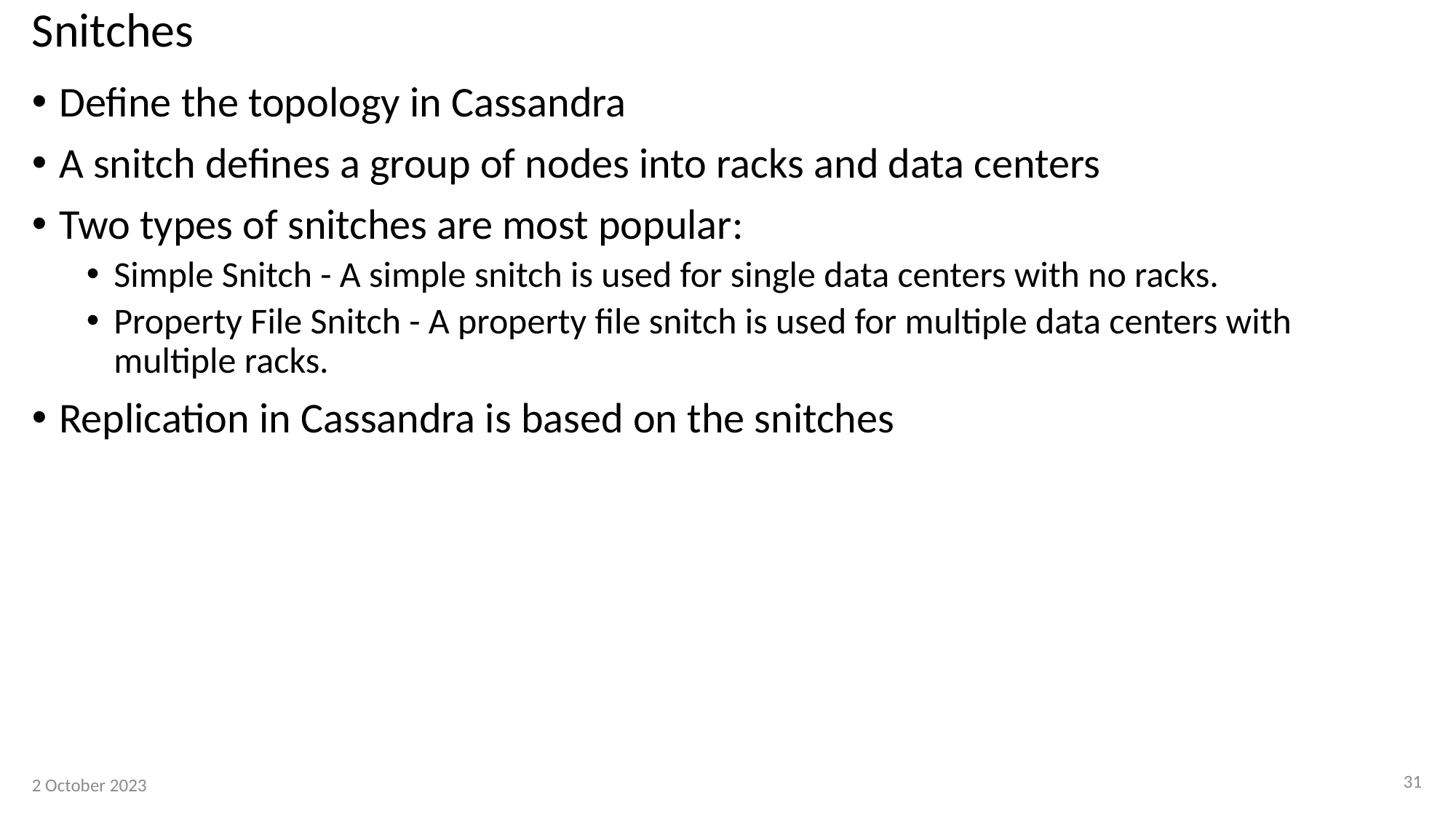

# Snitches
Define the topology in Cassandra
A snitch defines a group of nodes into racks and data centers
Two types of snitches are most popular:
Simple Snitch - A simple snitch is used for single data centers with no racks.
Property File Snitch - A property file snitch is used for multiple data centers with multiple racks.
Replication in Cassandra is based on the snitches
31
2 October 2023